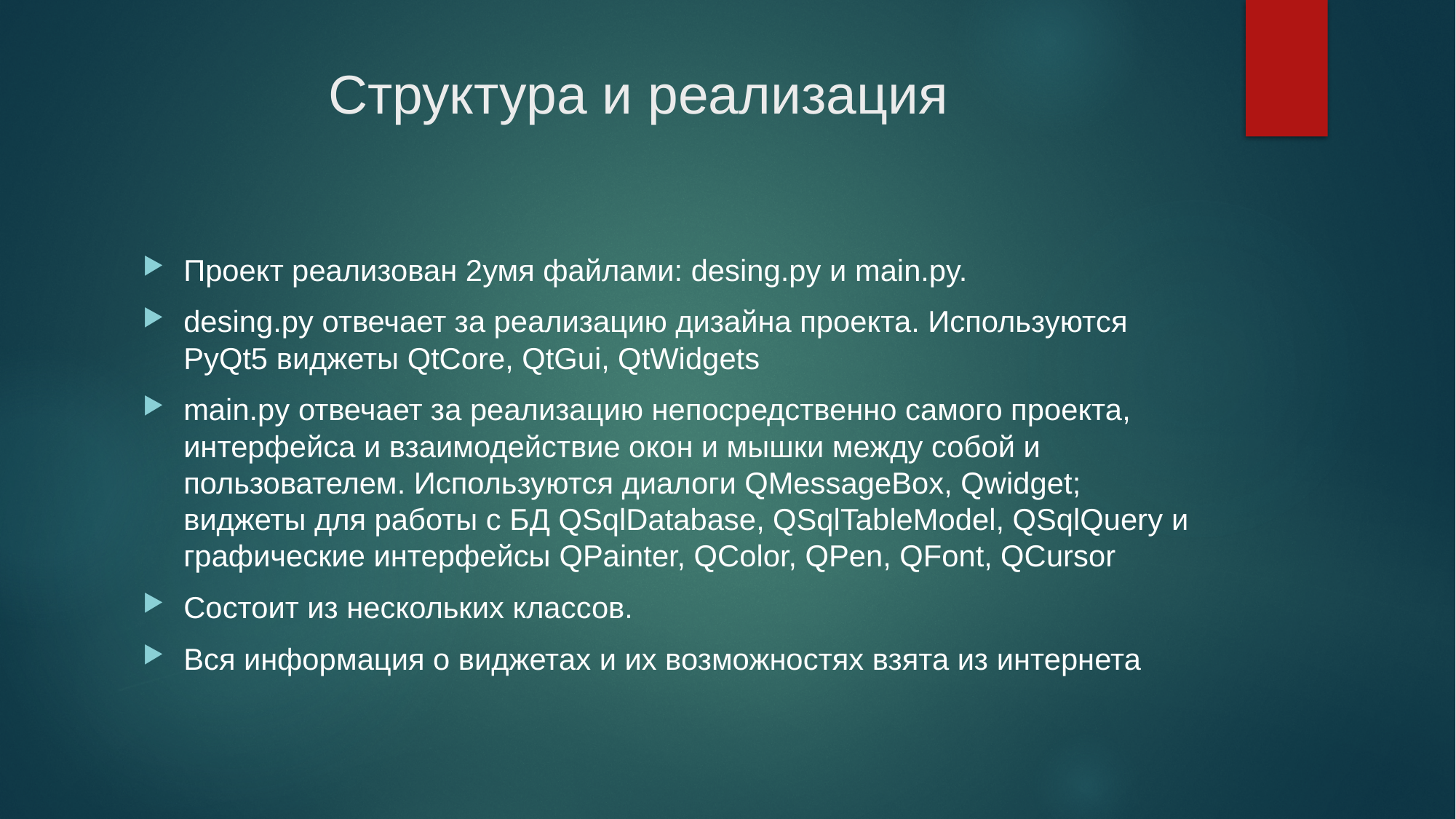

# Структура и реализация
Проект реализован 2умя файлами: desing.py и main.py.
desing.py отвечает за реализацию дизайна проекта. Используются  PyQt5 виджеты QtCore, QtGui, QtWidgets
main.py отвечает за реализацию непосредственно самого проекта, интерфейса и взаимодействие окон и мышки между собой и пользователем. Используются диалоги QMessageBox, Qwidget; виджеты для работы с БД QSqlDatabase, QSqlTableModel, QSqlQuery и графические интерфейсы QPainter, QColor, QPen, QFont, QCursor
Состоит из нескольких классов.
Вся информация о виджетах и их возможностях взята из интернета